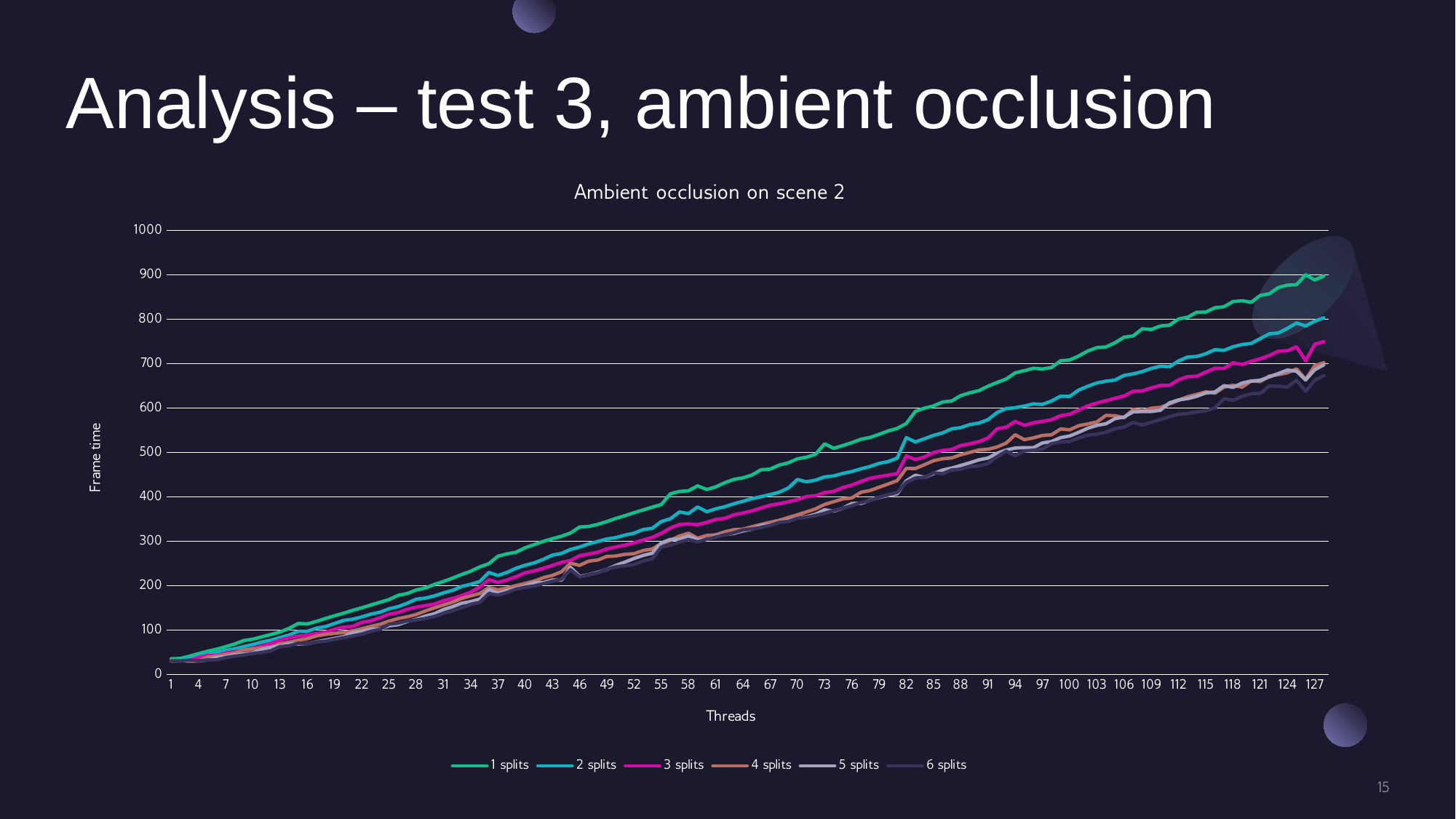

# Analysis – test 3, ambient occlusion

### Chart: Ambient occlusion on scene 2

| Category | 1 splits | 2 splits | 3 splits | 4 splits | 5 splits | 6 splits |
|---|---|---|---|---|---|---|
| 1 | 35.3972 | 30.1672 | 30.3356 | 31.8905 | 30.389 | 30.5167 |
| 2 | 36.006 | 30.9132 | 30.6183 | 31.2819 | 30.7372 | 30.6748 |
| 3 | 41.0382 | 36.9371 | 31.2059 | 29.9374 | 30.8563 | 32.0808 |
| 4 | 46.7215 | 40.3533 | 38.1663 | 30.3274 | 30.43 | 30.9794 |
| 5 | 52.1371 | 47.0055 | 42.9959 | 39.1517 | 32.6553 | 32.5398 |
| 6 | 56.8463 | 49.0034 | 42.2541 | 41.1435 | 38.1962 | 33.0037 |
| 7 | 62.4824 | 54.2147 | 48.4748 | 44.9984 | 40.2156 | 38.0498 |
| 8 | 68.6622 | 57.7949 | 51.6696 | 48.4011 | 44.718 | 41.088 |
| 9 | 76.3783 | 62.7472 | 53.5466 | 55.2727 | 45.9407 | 43.7527 |
| 10 | 79.4257 | 67.5413 | 58.9362 | 57.5459 | 48.9799 | 47.0905 |
| 11 | 84.738 | 73.0315 | 64.3677 | 59.3061 | 56.1956 | 49.4798 |
| 12 | 89.9315 | 77.3883 | 70.0617 | 61.7934 | 60.8452 | 53.5382 |
| 13 | 95.716 | 83.0844 | 77.262 | 69.2146 | 64.6976 | 62.7186 |
| 14 | 103.789 | 88.8892 | 82.668 | 72.5284 | 68.5456 | 64.4606 |
| 15 | 114.797 | 97.2053 | 86.3173 | 77.3249 | 68.6511 | 70.4599 |
| 16 | 113.845 | 97.0586 | 88.4847 | 80.4416 | 69.7026 | 69.8821 |
| 17 | 119.378 | 104.303 | 92.4061 | 86.7149 | 73.4357 | 72.9292 |
| 18 | 126.06 | 107.838 | 95.2774 | 90.1714 | 77.19 | 74.952 |
| 19 | 132.135 | 114.753 | 102.041 | 92.6273 | 81.1403 | 79.156 |
| 20 | 137.887 | 121.619 | 106.537 | 94.5606 | 85.1408 | 82.7275 |
| 21 | 144.287 | 124.388 | 108.319 | 98.3203 | 94.1143 | 86.7166 |
| 22 | 150.101 | 129.624 | 117.274 | 102.853 | 97.0017 | 90.9685 |
| 23 | 156.309 | 135.747 | 120.801 | 108.196 | 101.692 | 96.937 |
| 24 | 162.565 | 140.031 | 127.77 | 112.859 | 103.065 | 101.572 |
| 25 | 168.563 | 147.752 | 135.78 | 120.026 | 109.546 | 113.253 |
| 26 | 177.964 | 152.609 | 139.458 | 125.823 | 112.098 | 115.575 |
| 27 | 182.21 | 160.259 | 146.653 | 129.865 | 119.446 | 120.431 |
| 28 | 190.225 | 169.498 | 151.6 | 135.037 | 124.238 | 122.696 |
| 29 | 194.612 | 171.931 | 155.029 | 142.947 | 131.359 | 125.878 |
| 30 | 202.631 | 176.788 | 158.455 | 149.964 | 136.74 | 130.542 |
| 31 | 209.299 | 183.615 | 166.208 | 156.443 | 146.101 | 137.754 |
| 32 | 216.887 | 189.208 | 171.151 | 162.769 | 152.62 | 143.793 |
| 33 | 225.056 | 198.096 | 177.43 | 171.029 | 160.332 | 150.262 |
| 34 | 232.427 | 202.958 | 185.325 | 176.846 | 164.085 | 157.771 |
| 35 | 242.204 | 209.28 | 196.743 | 182.309 | 169.646 | 162.443 |
| 36 | 249.386 | 229.738 | 213.287 | 195.41 | 191.377 | 181.746 |
| 37 | 266.306 | 222.817 | 207.203 | 190.552 | 182.638 | 178.791 |
| 38 | 271.593 | 229.845 | 212.674 | 194.579 | 188.702 | 184.515 |
| 39 | 275.165 | 239.048 | 220.135 | 200.11 | 193.555 | 192.153 |
| 40 | 285.283 | 245.977 | 228.968 | 204.864 | 199.002 | 196.37 |
| 41 | 292.305 | 251.279 | 233.096 | 210.239 | 206.296 | 199.273 |
| 42 | 299.705 | 259.103 | 239.076 | 217.857 | 207.03 | 204.38 |
| 43 | 305.612 | 268.726 | 245.64 | 222.965 | 212.576 | 209.794 |
| 44 | 311.228 | 272.491 | 252.407 | 231.228 | 212.48 | 214.905 |
| 45 | 318.491 | 281.447 | 256.713 | 250.399 | 241.189 | 235.966 |
| 46 | 331.978 | 286.896 | 267.529 | 245.66 | 220.805 | 219.545 |
| 47 | 333.311 | 294.021 | 271.154 | 255.102 | 224.831 | 224.634 |
| 48 | 337.896 | 299.4 | 275.117 | 257.586 | 230.07 | 228.704 |
| 49 | 344.248 | 305.022 | 282.744 | 265.744 | 236.341 | 236.64 |
| 50 | 351.4 | 308.219 | 287.224 | 266.816 | 245.538 | 242.326 |
| 51 | 357.603 | 313.831 | 291.082 | 270.575 | 253.072 | 244.771 |
| 52 | 364.186 | 318.16 | 296.615 | 271.99 | 261.16 | 247.407 |
| 53 | 370.475 | 326.287 | 302.631 | 278.963 | 267.923 | 255.326 |
| 54 | 376.627 | 328.884 | 308.652 | 282.47 | 273.104 | 260.21 |
| 55 | 382.464 | 344.303 | 317.652 | 294.609 | 296.113 | 286.937 |
| 56 | 406.878 | 350.508 | 329.793 | 301.703 | 304.097 | 291.134 |
| 57 | 412.146 | 365.954 | 337.678 | 311.696 | 304.619 | 298.099 |
| 58 | 413.509 | 362.374 | 338.857 | 317.878 | 311.823 | 303.89 |
| 59 | 424.78 | 377.124 | 337.14 | 306.811 | 303.412 | 298.531 |
| 60 | 416.493 | 366.455 | 342.521 | 312.846 | 304.124 | 304.625 |
| 61 | 422.356 | 372.982 | 349.022 | 314.504 | 311.711 | 309.464 |
| 62 | 431.788 | 377.602 | 351.501 | 321.186 | 315.329 | 314.736 |
| 63 | 439.19 | 384.381 | 359.407 | 325.988 | 317.539 | 319.186 |
| 64 | 442.756 | 389.797 | 363.488 | 327.232 | 323.195 | 325.581 |
| 65 | 449.181 | 395.903 | 368.287 | 332.651 | 327.189 | 327.609 |
| 66 | 460.973 | 400.249 | 374.8 | 337.793 | 335.475 | 331.065 |
| 67 | 462.437 | 405.005 | 381.123 | 342.668 | 336.993 | 335.91 |
| 68 | 471.509 | 410.273 | 384.273 | 347.197 | 343.476 | 342.613 |
| 69 | 476.605 | 419.838 | 388.929 | 353.374 | 346.625 | 344.83 |
| 70 | 485.779 | 438.905 | 393.558 | 359.426 | 352.594 | 351.663 |
| 71 | 489.133 | 433.759 | 400.65 | 365.987 | 355.248 | 353.869 |
| 72 | 495.931 | 437.531 | 402.33 | 372.825 | 360.781 | 357.782 |
| 73 | 519.443 | 444.744 | 409.57 | 382.885 | 370.796 | 362.852 |
| 74 | 509.261 | 447.01 | 412.321 | 389.09 | 367.893 | 369.298 |
| 75 | 515.472 | 452.679 | 420.827 | 395.263 | 374.246 | 374.337 |
| 76 | 522.044 | 456.918 | 426.431 | 397.474 | 384.997 | 379.958 |
| 77 | 529.605 | 463.032 | 434.564 | 410.32 | 385.071 | 387.167 |
| 78 | 533.746 | 468.37 | 441.598 | 414.162 | 392.413 | 391.635 |
| 79 | 540.78 | 475.404 | 445.576 | 421.598 | 398.776 | 399.303 |
| 80 | 548.525 | 479.413 | 448.737 | 428.841 | 403.06 | 404.783 |
| 81 | 554.146 | 487.345 | 452.226 | 436.505 | 406.895 | 409.937 |
| 82 | 565.119 | 533.395 | 492.058 | 464.111 | 435.956 | 432.57 |
| 83 | 592.422 | 523.577 | 484.084 | 463.739 | 448.606 | 442.181 |
| 84 | 599.7 | 530.976 | 489.788 | 472.383 | 443.875 | 443.75 |
| 85 | 604.884 | 538.396 | 499.743 | 481.411 | 452.119 | 453.961 |
| 86 | 613.605 | 544.056 | 504.504 | 485.788 | 460.297 | 451.864 |
| 87 | 615.972 | 553.139 | 506.786 | 487.588 | 464.632 | 460.374 |
| 88 | 627.972 | 555.972 | 515.579 | 494.799 | 470.708 | 462.244 |
| 89 | 634.395 | 562.693 | 519.426 | 500.117 | 476.806 | 468.132 |
| 90 | 639.155 | 566.231 | 524.474 | 505.622 | 483.33 | 469.571 |
| 91 | 649.168 | 573.645 | 532.355 | 507.298 | 487.391 | 474.836 |
| 92 | 657.506 | 589.859 | 553.271 | 512.252 | 498.097 | 490.282 |
| 93 | 665.276 | 598.854 | 556.919 | 521.019 | 505.432 | 502.831 |
| 94 | 679.288 | 600.682 | 569.974 | 539.986 | 509.829 | 492.681 |
| 95 | 684.058 | 604.415 | 561.033 | 528.836 | 510.979 | 503.378 |
| 96 | 689.569 | 609.411 | 566.683 | 532.816 | 510.525 | 504.92 |
| 97 | 687.935 | 608.238 | 570.179 | 538.257 | 521.472 | 507.825 |
| 98 | 691.405 | 615.841 | 573.628 | 539.839 | 524.489 | 519.758 |
| 99 | 706.377 | 626.589 | 582.914 | 552.945 | 533.52 | 523.771 |
| 100 | 708.238 | 626.252 | 585.909 | 551.004 | 536.956 | 524.675 |
| 101 | 717.261 | 640.591 | 595.823 | 560.171 | 545.401 | 532.546 |
| 102 | 728.617 | 649.136 | 604.832 | 564.208 | 554.492 | 538.923 |
| 103 | 736.133 | 656.571 | 611.39 | 568.746 | 560.955 | 541.083 |
| 104 | 737.578 | 660.391 | 616.465 | 583.512 | 564.563 | 545.812 |
| 105 | 747.009 | 663.006 | 622.115 | 582.674 | 576.168 | 553.008 |
| 106 | 759.573 | 673.589 | 627.143 | 578.246 | 579.915 | 557.456 |
| 107 | 762.322 | 676.851 | 637.674 | 596.997 | 591.497 | 567.651 |
| 108 | 778.429 | 682.148 | 638.503 | 593.484 | 592.177 | 561.864 |
| 109 | 776.934 | 689.315 | 645.44 | 599.717 | 592.285 | 567.928 |
| 110 | 784.755 | 694.085 | 650.95 | 601.551 | 595.068 | 574.101 |
| 111 | 786.653 | 692.907 | 651.063 | 609.339 | 611.728 | 580.604 |
| 112 | 800.592 | 706.16 | 663.703 | 617.389 | 618.299 | 586.268 |
| 113 | 804.581 | 714.858 | 670.707 | 625.565 | 621.235 | 587.665 |
| 114 | 815.624 | 716.059 | 671.628 | 630.686 | 626.578 | 591.381 |
| 115 | 816.14 | 722.307 | 680.967 | 636.532 | 634.051 | 593.63 |
| 116 | 825.788 | 731.384 | 689.557 | 633.537 | 636.014 | 600.293 |
| 117 | 828.085 | 730.076 | 689.063 | 646.965 | 650.435 | 620.921 |
| 118 | 839.7 | 738.012 | 701.963 | 651.359 | 646.489 | 617.603 |
| 119 | 841.678 | 742.97 | 698.155 | 647.048 | 656.268 | 626.254 |
| 120 | 838.154 | 745.519 | 705.058 | 661.064 | 660.801 | 632.181 |
| 121 | 853.609 | 756.439 | 711.091 | 659.596 | 662.692 | 632.799 |
| 122 | 857.248 | 767.104 | 718.348 | 672.079 | 670.219 | 649.525 |
| 123 | 871.444 | 769.012 | 727.986 | 675.351 | 677.802 | 649.112 |
| 124 | 876.848 | 779.393 | 729.01 | 679.436 | 685.682 | 647.224 |
| 125 | 877.754 | 791.726 | 737.958 | 688.225 | 682.896 | 662.438 |
| 126 | 900.219 | 784.617 | 706.527 | 664.479 | 663.226 | 637.765 |
| 127 | 888.322 | 795.703 | 743.596 | 695.235 | 686.281 | 662.376 |
| 128 | 897.294 | 803.342 | 749.359 | 702.135 | 697.409 | 672.932 |

15